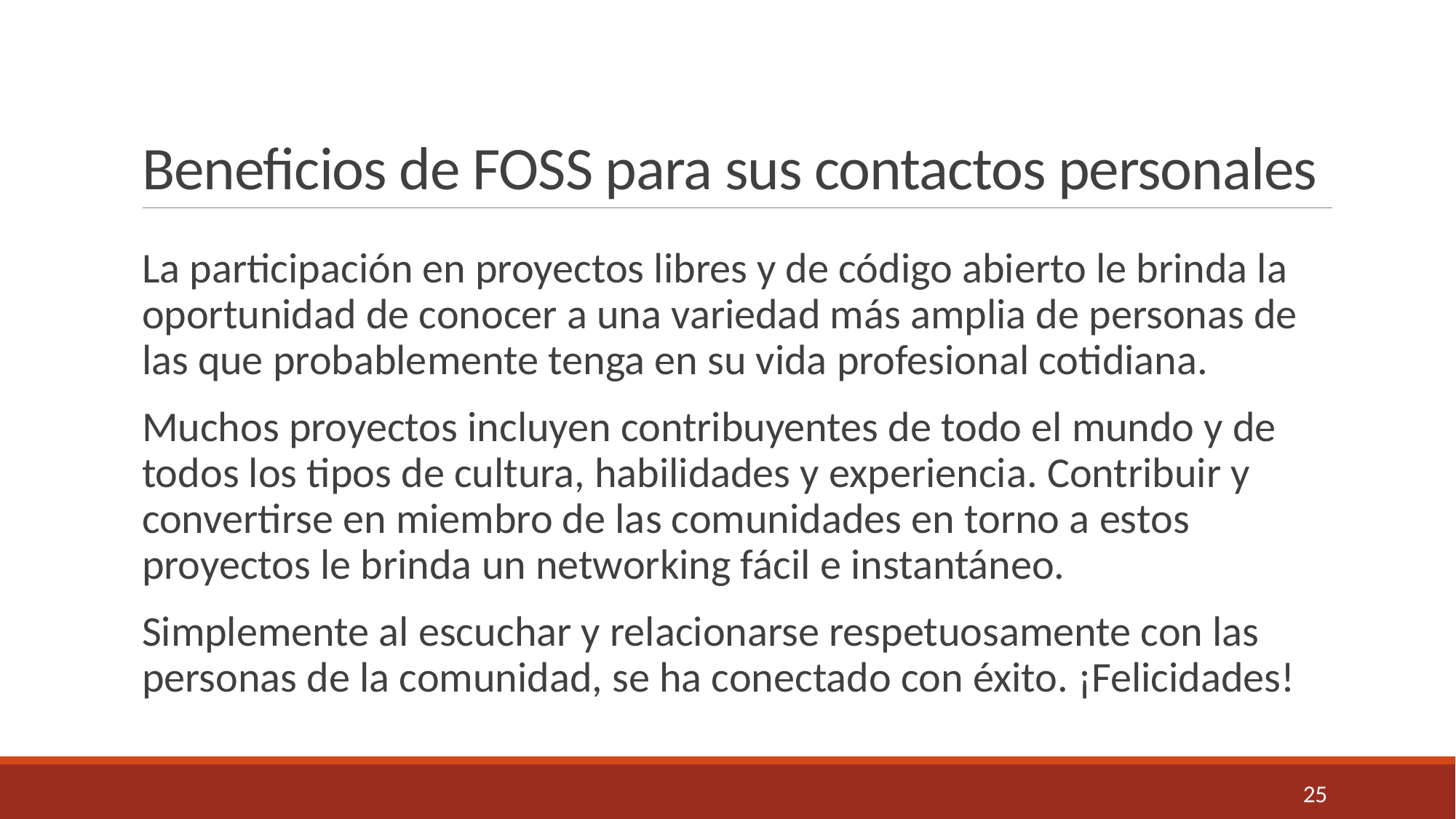

# Beneficios de FOSS para sus contactos personales
La participación en proyectos libres y de código abierto le brinda la oportunidad de conocer a una variedad más amplia de personas de las que probablemente tenga en su vida profesional cotidiana.
Muchos proyectos incluyen contribuyentes de todo el mundo y de todos los tipos de cultura, habilidades y experiencia. Contribuir y convertirse en miembro de las comunidades en torno a estos proyectos le brinda un networking fácil e instantáneo.
Simplemente al escuchar y relacionarse respetuosamente con las personas de la comunidad, se ha conectado con éxito. ¡Felicidades!
25